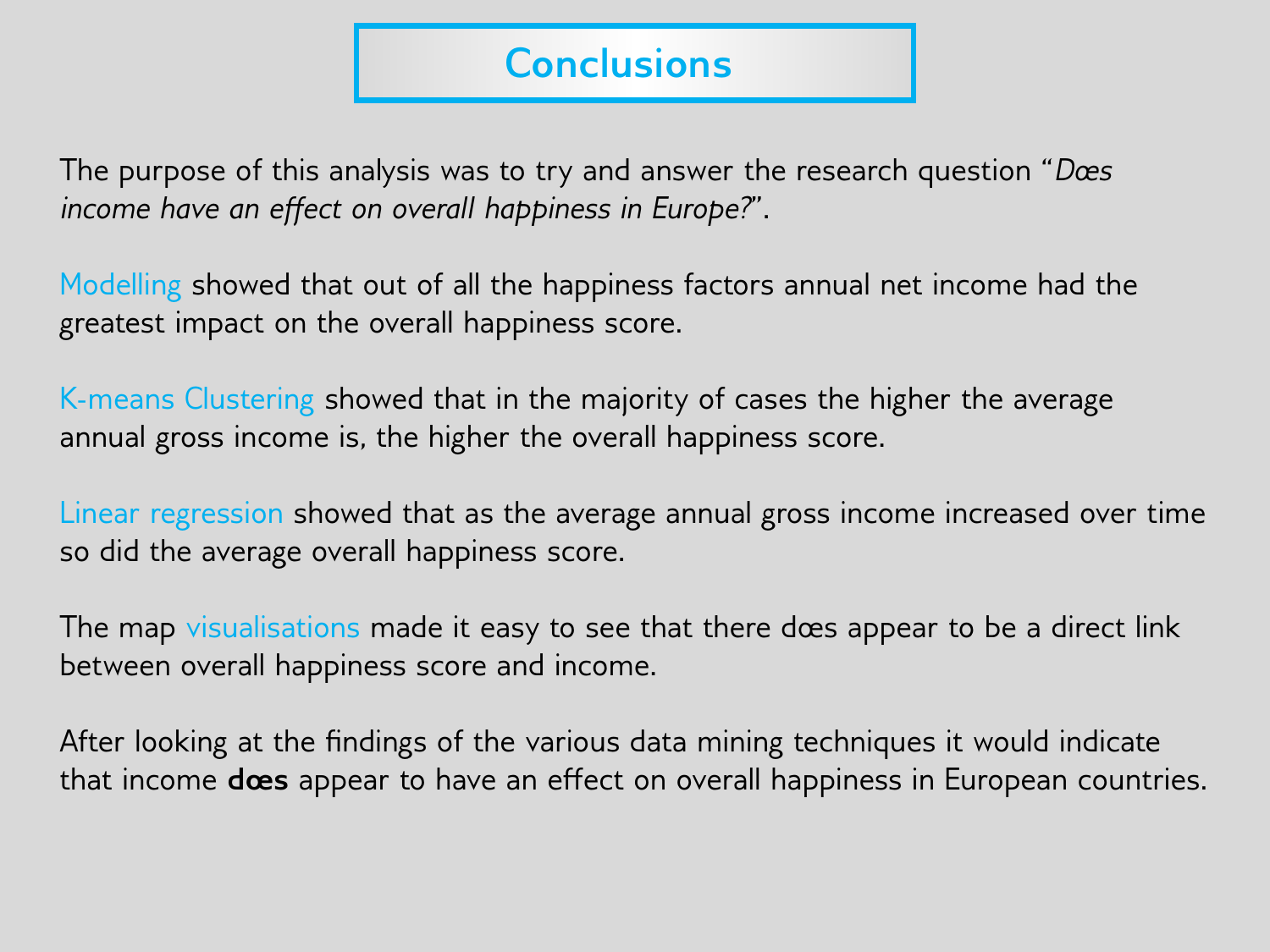

Conclusions
The purpose of this analysis was to try and answer the research question “Does income have an effect on overall happiness in Europe?”.

Modelling showed that out of all the happiness factors annual net income had the greatest impact on the overall happiness score.

K-means Clustering showed that in the majority of cases the higher the average annual gross income is, the higher the overall happiness score.

Linear regression showed that as the average annual gross income increased over time so did the average overall happiness score.

The map visualisations made it easy to see that there does appear to be a direct link between overall happiness score and income.

After looking at the findings of the various data mining techniques it would indicate that income does appear to have an effect on overall happiness in European countries.